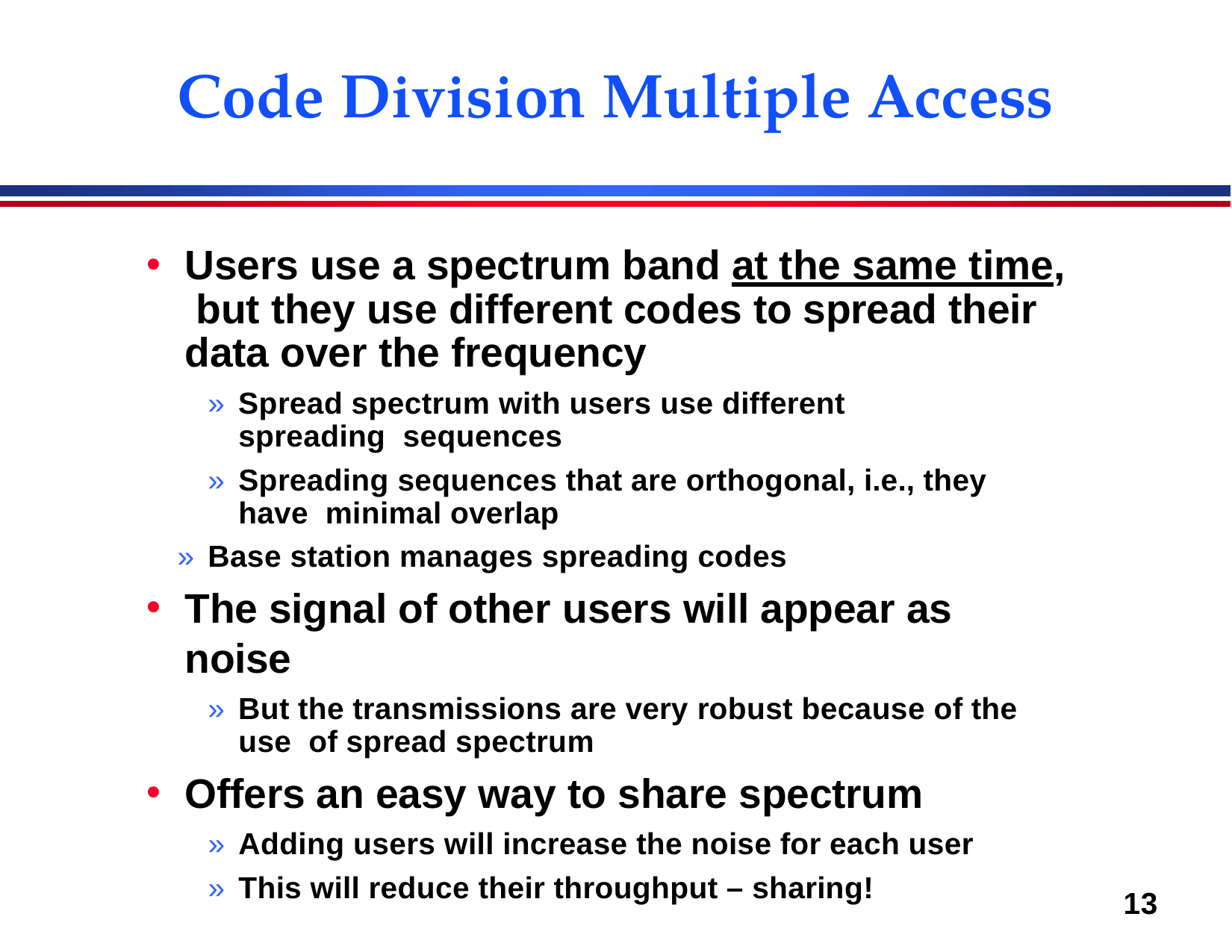

# Code Division Multiple Access
Users use a spectrum band at the same time,  but they use different codes to spread their  data over the frequency
» Spread spectrum with users use different spreading  sequences
» Spreading sequences that are orthogonal, i.e., they have  minimal overlap
» Base station manages spreading codes
The signal of other users will appear as noise
» But the transmissions are very robust because of the use  of spread spectrum
Offers an easy way to share spectrum
» Adding users will increase the noise for each user
» This will reduce their throughput – sharing!
13